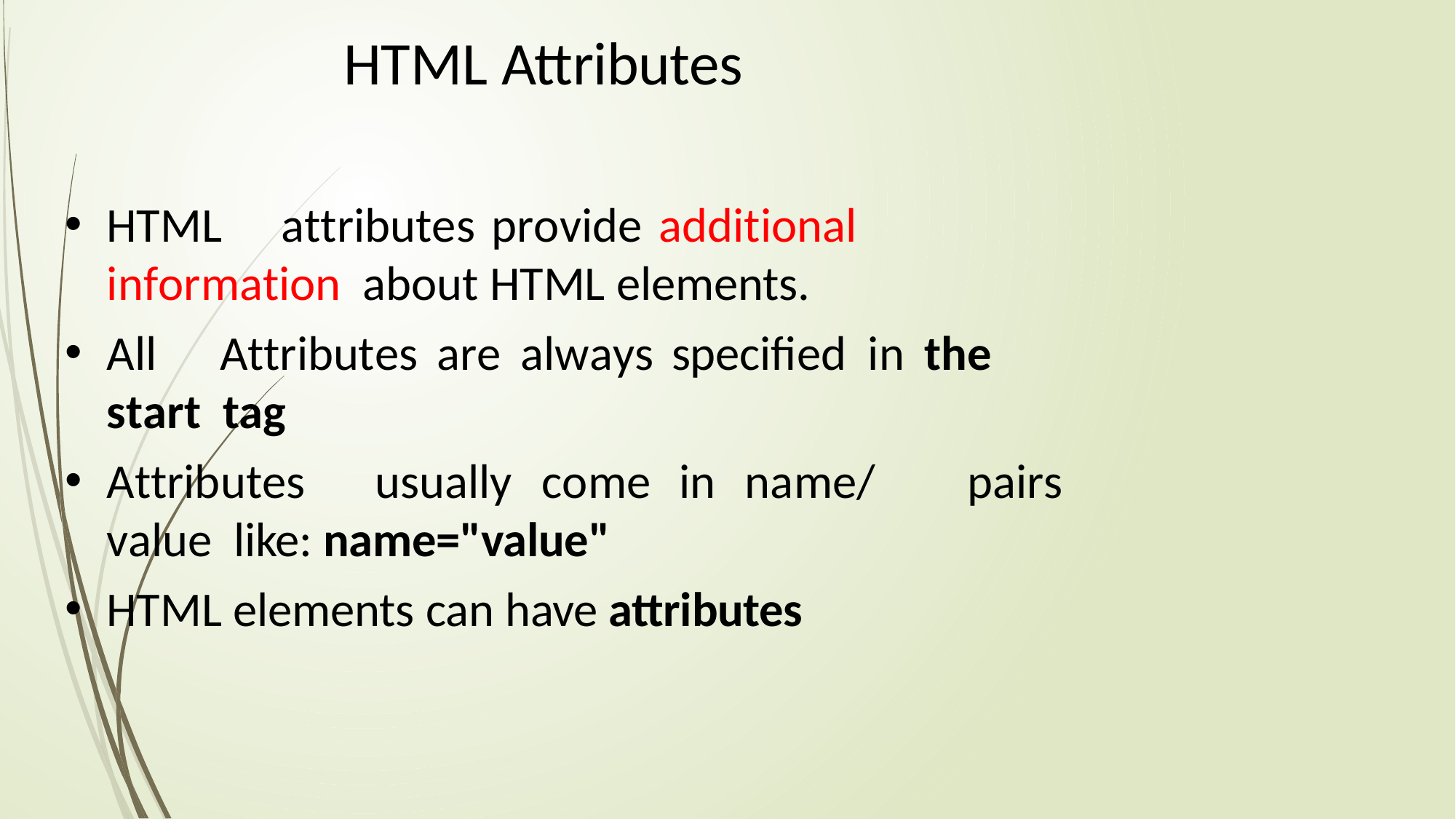

# HTML Attributes
HTML	attributes provide additional	information  about HTML elements.
All	Attributes	are	always	specified	in	the	start  tag
Attributes	usually	come	in	name/value  like: name="value"
HTML elements can have attributes
pairs